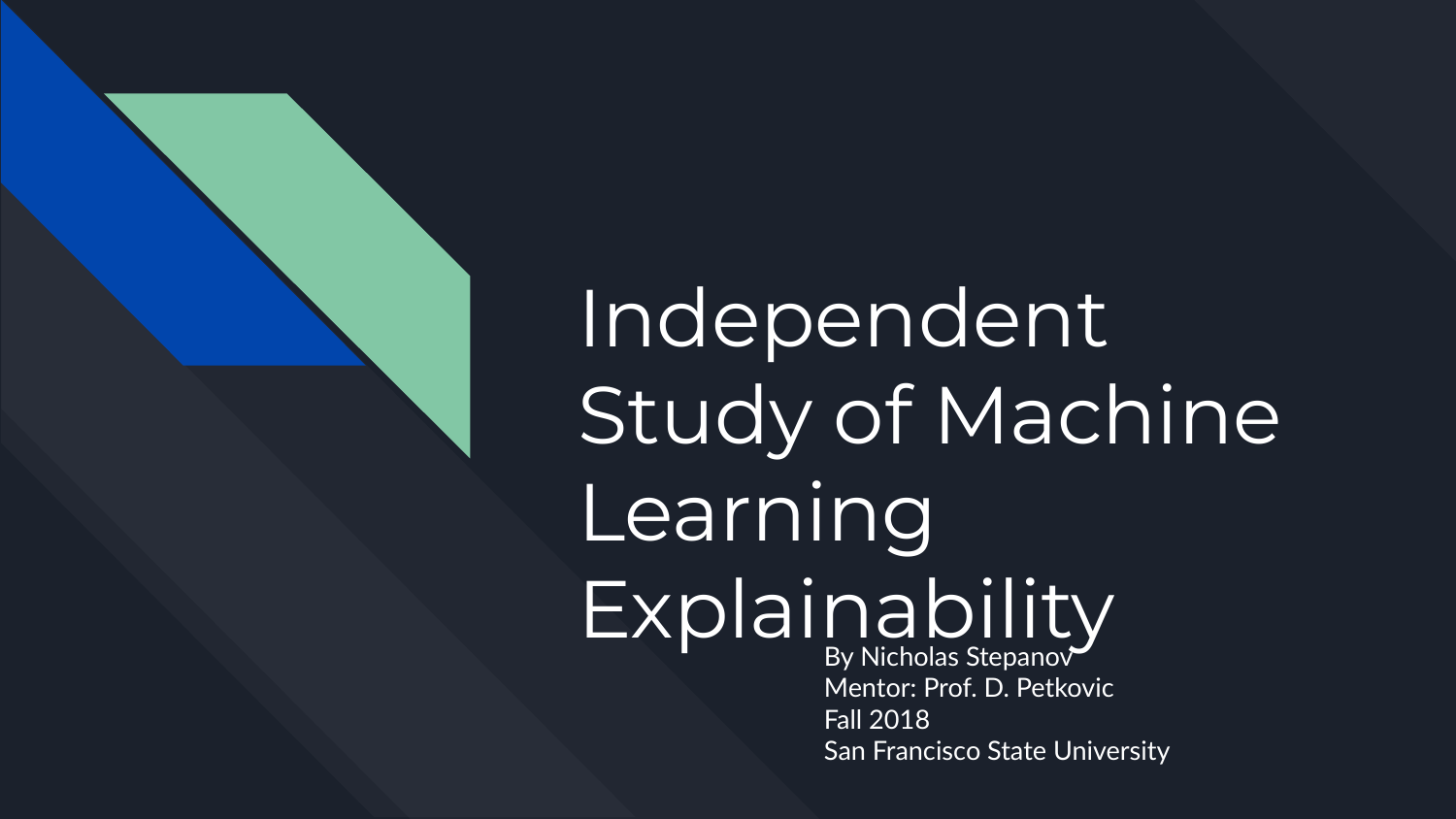

# Independent Study of Machine Learning Explainability
By Nicholas Stepanov
Mentor: Prof. D. Petkovic
Fall 2018
San Francisco State University